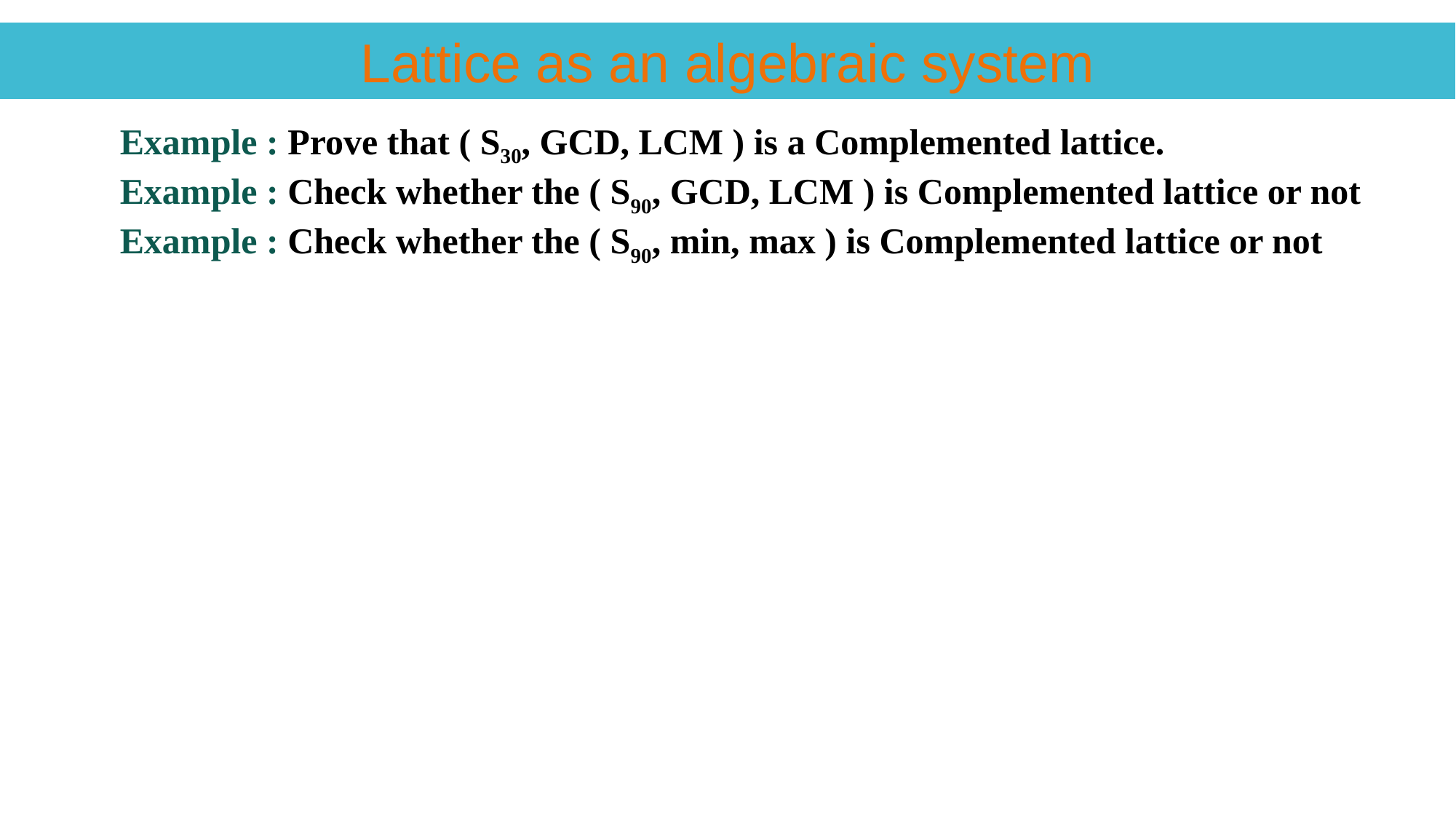

Lattice as an algebraic system

	Example : Prove that ( S30, GCD, LCM ) is a Complemented lattice.
	Example : Check whether the ( S90, GCD, LCM ) is Complemented lattice or not
	Example : Check whether the ( S90, min, max ) is Complemented lattice or not